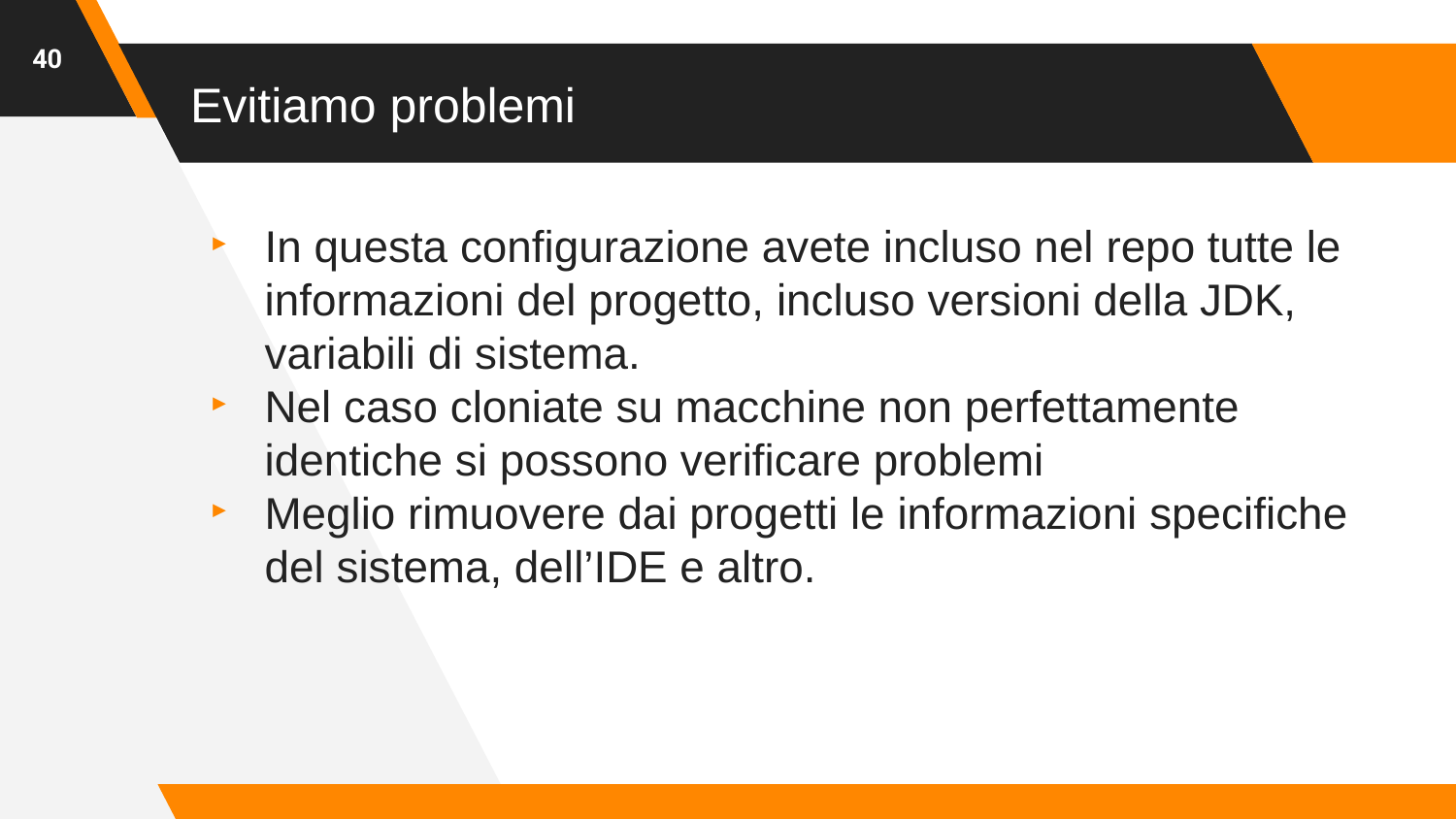

40
# Evitiamo problemi
In questa configurazione avete incluso nel repo tutte le informazioni del progetto, incluso versioni della JDK, variabili di sistema.
Nel caso cloniate su macchine non perfettamente identiche si possono verificare problemi
Meglio rimuovere dai progetti le informazioni specifiche del sistema, dell’IDE e altro.